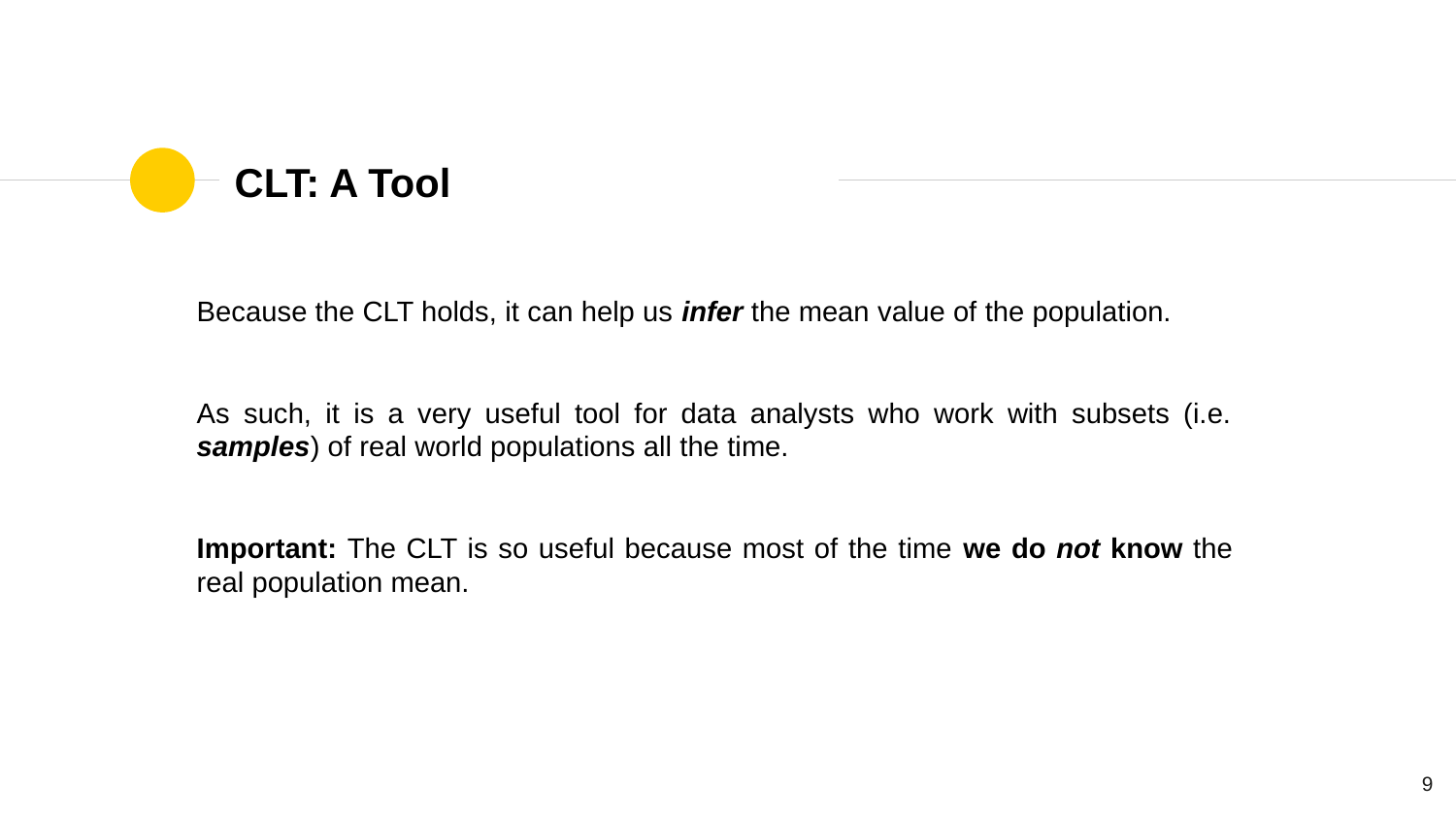

# CLT: A Tool

Because the CLT holds, it can help us infer the mean value of the population.

As such, it is a very useful tool for data analysts who work with subsets (i.e. samples) of real world populations all the time.

Important: The CLT is so useful because most of the time we do not know the real population mean.

9